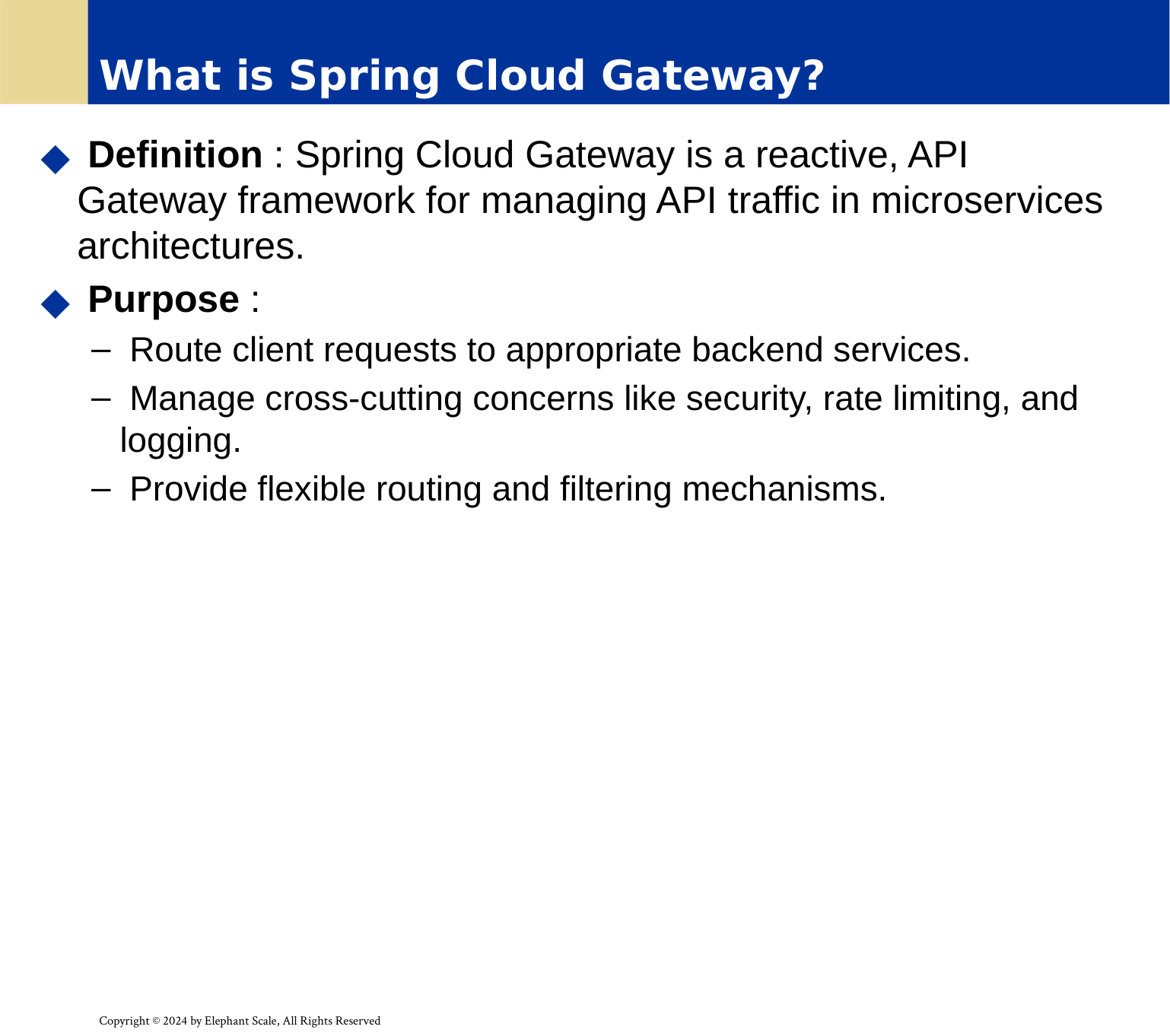

# What is Spring Cloud Gateway?
 Definition : Spring Cloud Gateway is a reactive, API Gateway framework for managing API traffic in microservices architectures.
 Purpose :
 Route client requests to appropriate backend services.
 Manage cross-cutting concerns like security, rate limiting, and logging.
 Provide flexible routing and filtering mechanisms.
Copyright © 2024 by Elephant Scale, All Rights Reserved